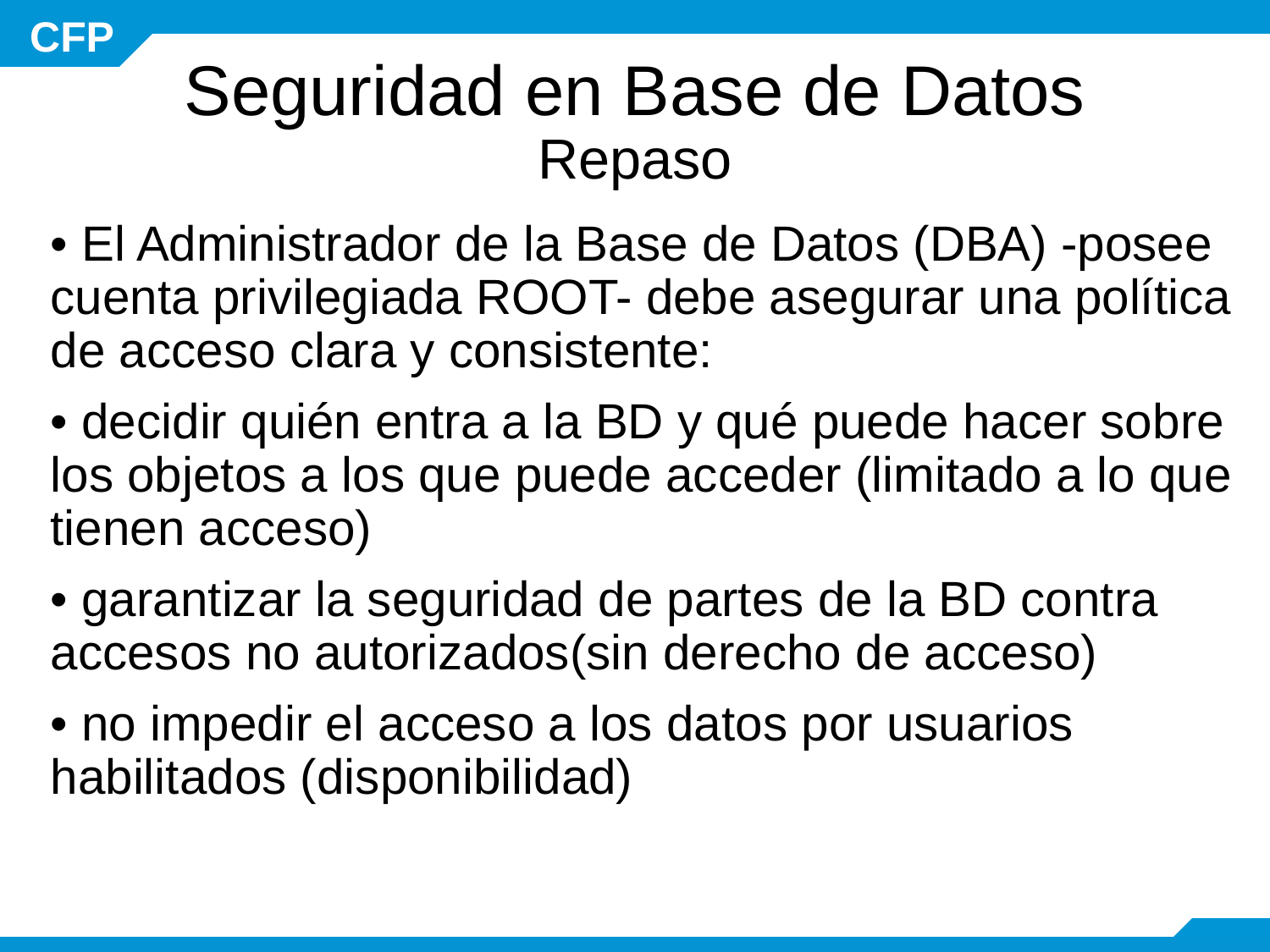

# Seguridad en Base de Datos Repaso
• El Administrador de la Base de Datos (DBA) -posee cuenta privilegiada ROOT- debe asegurar una política de acceso clara y consistente:
• decidir quién entra a la BD y qué puede hacer sobre los objetos a los que puede acceder (limitado a lo que tienen acceso)
• garantizar la seguridad de partes de la BD contra accesos no autorizados(sin derecho de acceso)
• no impedir el acceso a los datos por usuarios habilitados (disponibilidad)